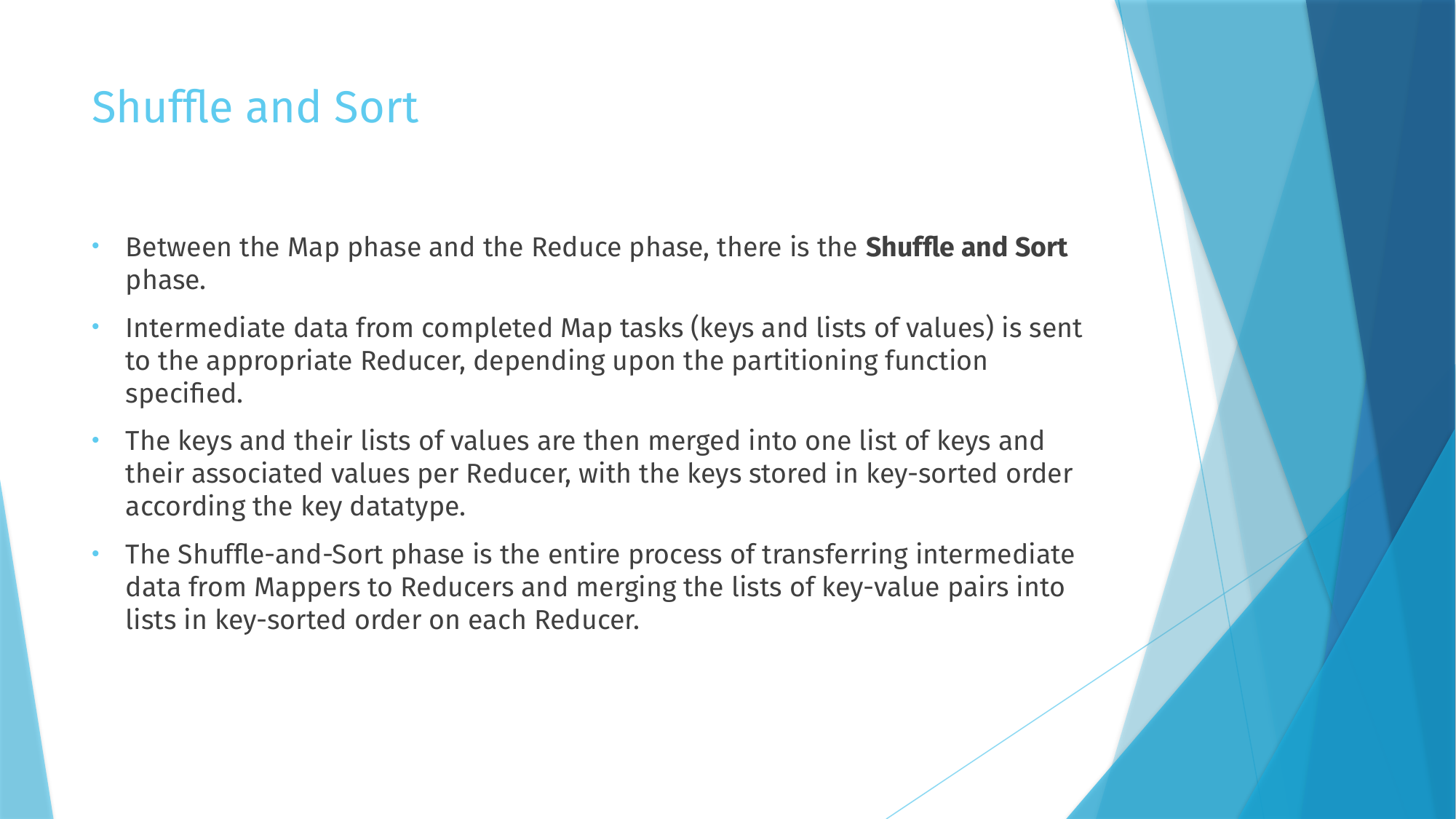

# Shuffle and Sort
Between the Map phase and the Reduce phase, there is the Shuffle and Sort phase.
Intermediate data from completed Map tasks (keys and lists of values) is sent to the appropriate Reducer, depending upon the partitioning function specified.
The keys and their lists of values are then merged into one list of keys and their associated values per Reducer, with the keys stored in key-sorted order according the key datatype.
The Shuffle-and-Sort phase is the entire process of transferring intermediate data from Mappers to Reducers and merging the lists of key-value pairs into lists in key-sorted order on each Reducer.